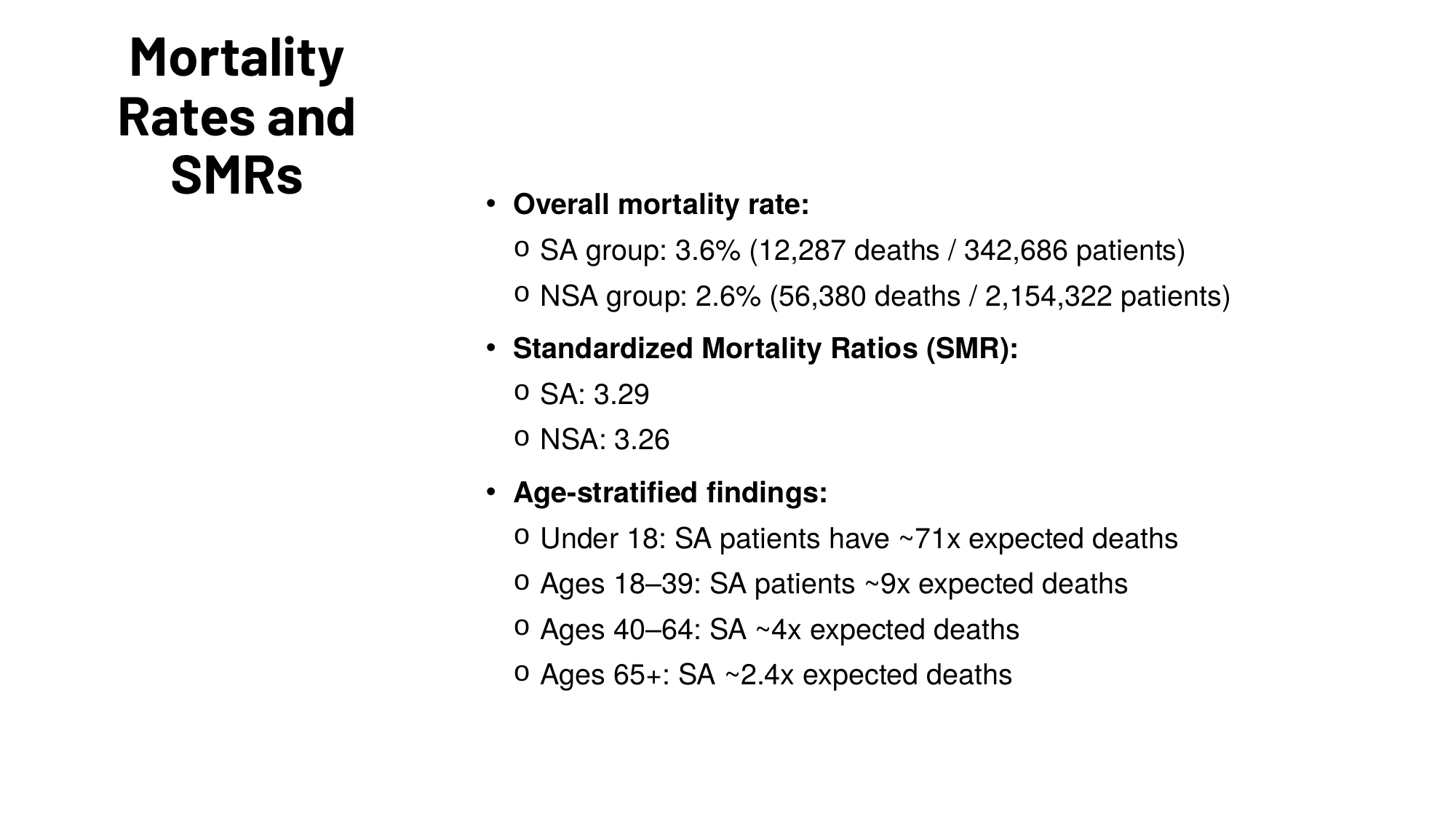

# Mortality Rates and SMRs
Overall mortality rate:
SA group: 3.6% (12,287 deaths / 342,686 patients)
NSA group: 2.6% (56,380 deaths / 2,154,322 patients)
Standardized Mortality Ratios (SMR):
SA: 3.29
NSA: 3.26
Age-stratified findings:
Under 18: SA patients have ~71x expected deaths
Ages 18–39: SA patients ~9x expected deaths
Ages 40–64: SA ~4x expected deaths
Ages 65+: SA ~2.4x expected deaths